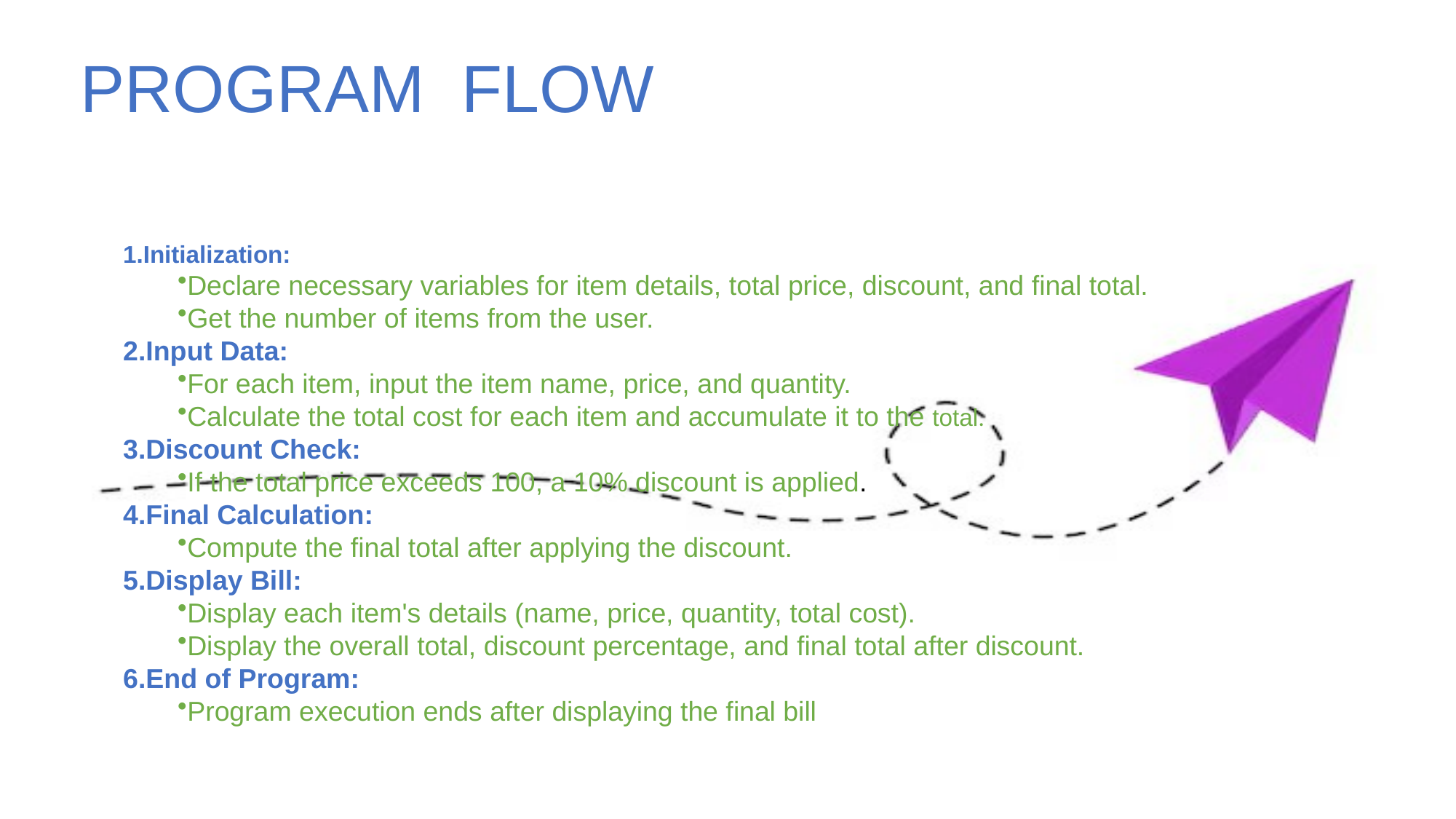

# PROGRAM  FLOW

Initialization:
Declare necessary variables for item details, total price, discount, and final total.
Get the number of items from the user.
Input Data:
For each item, input the item name, price, and quantity.
Calculate the total cost for each item and accumulate it to the total.
Discount Check:
If the total price exceeds 100, a 10% discount is applied.
Final Calculation:
Compute the final total after applying the discount.
Display Bill:
Display each item's details (name, price, quantity, total cost).
Display the overall total, discount percentage, and final total after discount.
End of Program:
Program execution ends after displaying the final bill